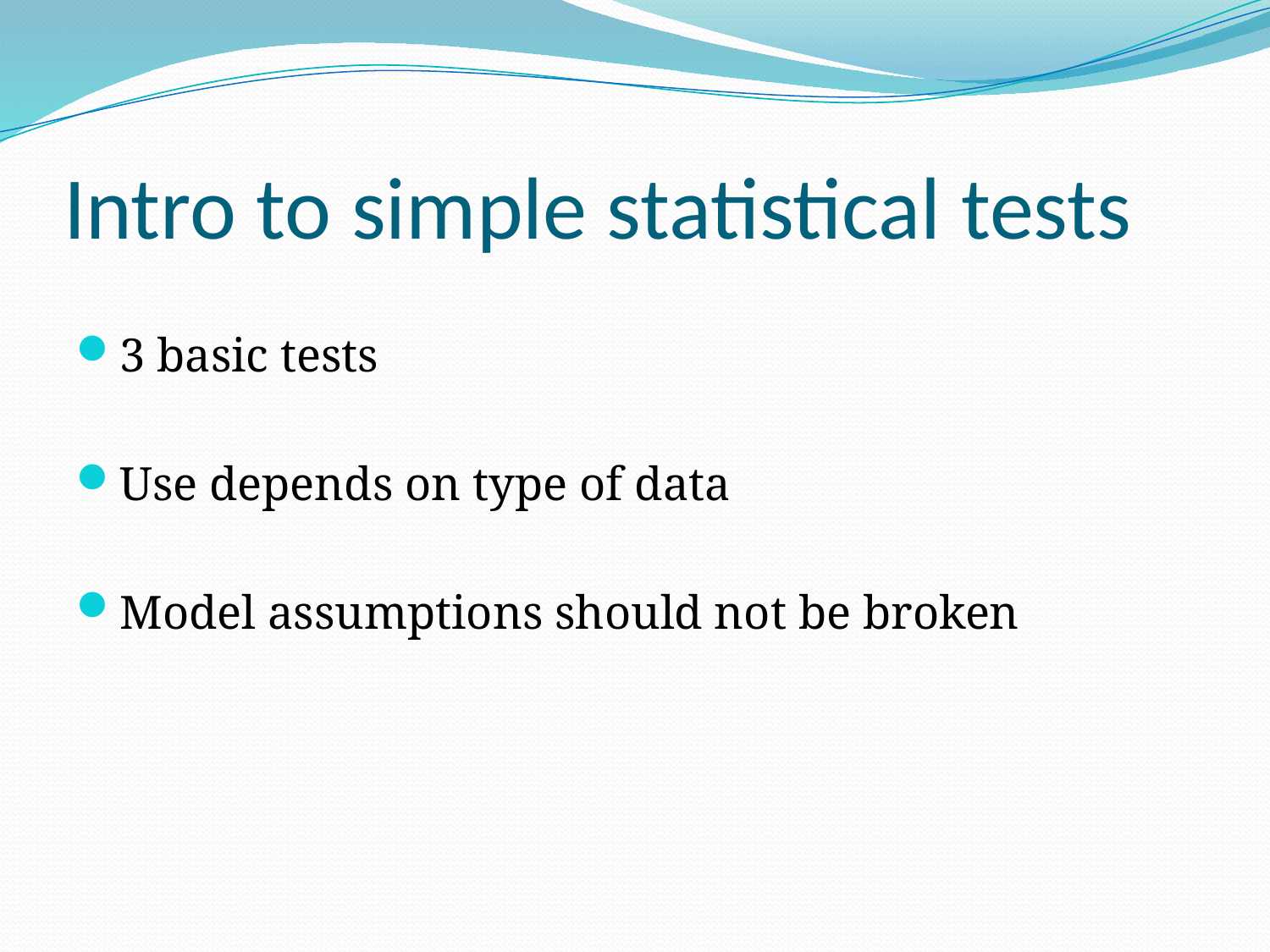

# Intro to simple statistical tests
3 basic tests

Use depends on type of data

Model assumptions should not be broken